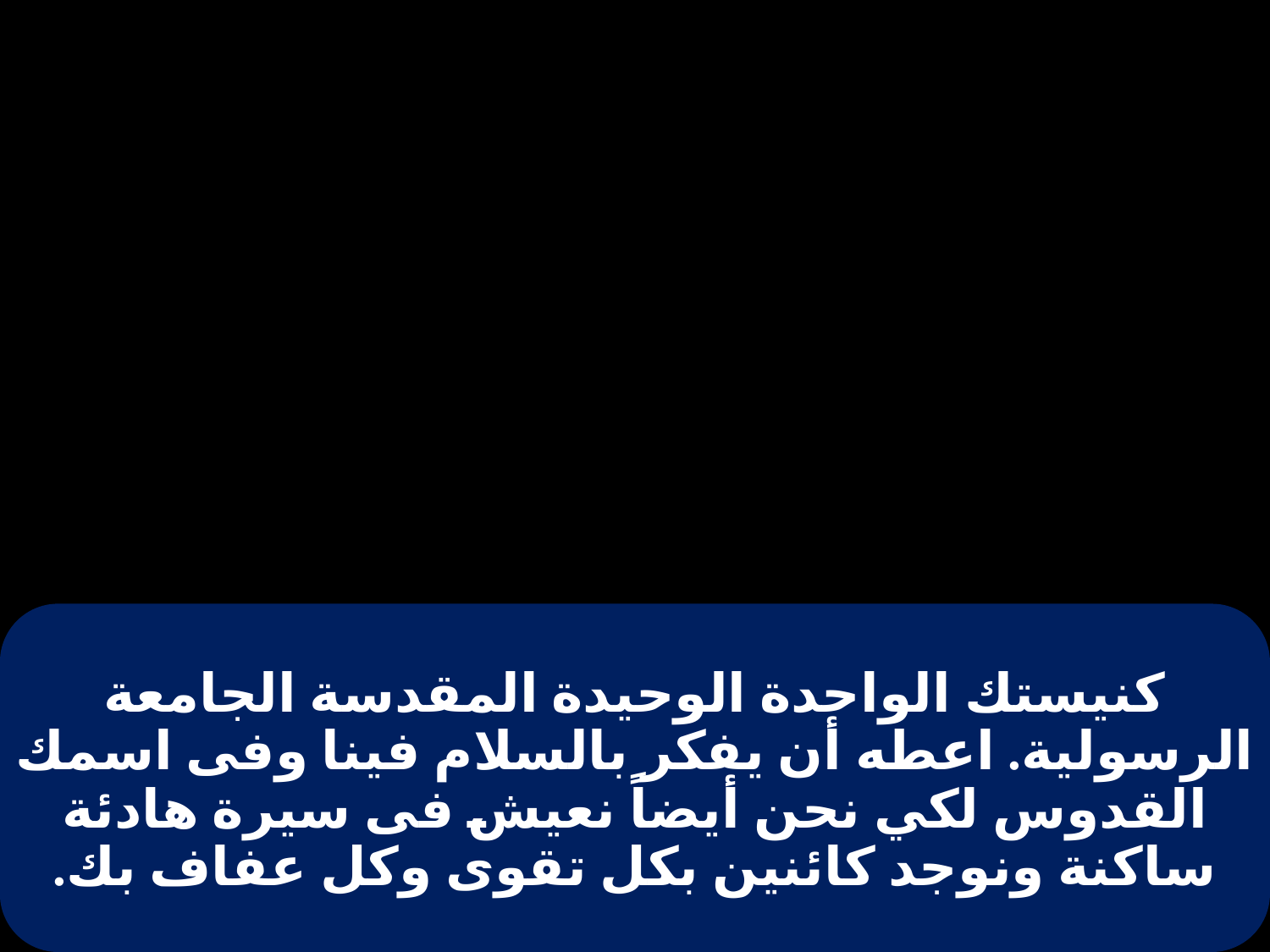

# كنيستك الواحدة الوحيدة المقدسة الجامعة الرسولية. اعطه أن يفكر بالسلام فينا وفى اسمك القدوس لكي نحن أيضاً نعيش فى سيرة هادئة ساكنة ونوجد كائنين بكل تقوى وكل عفاف بك.